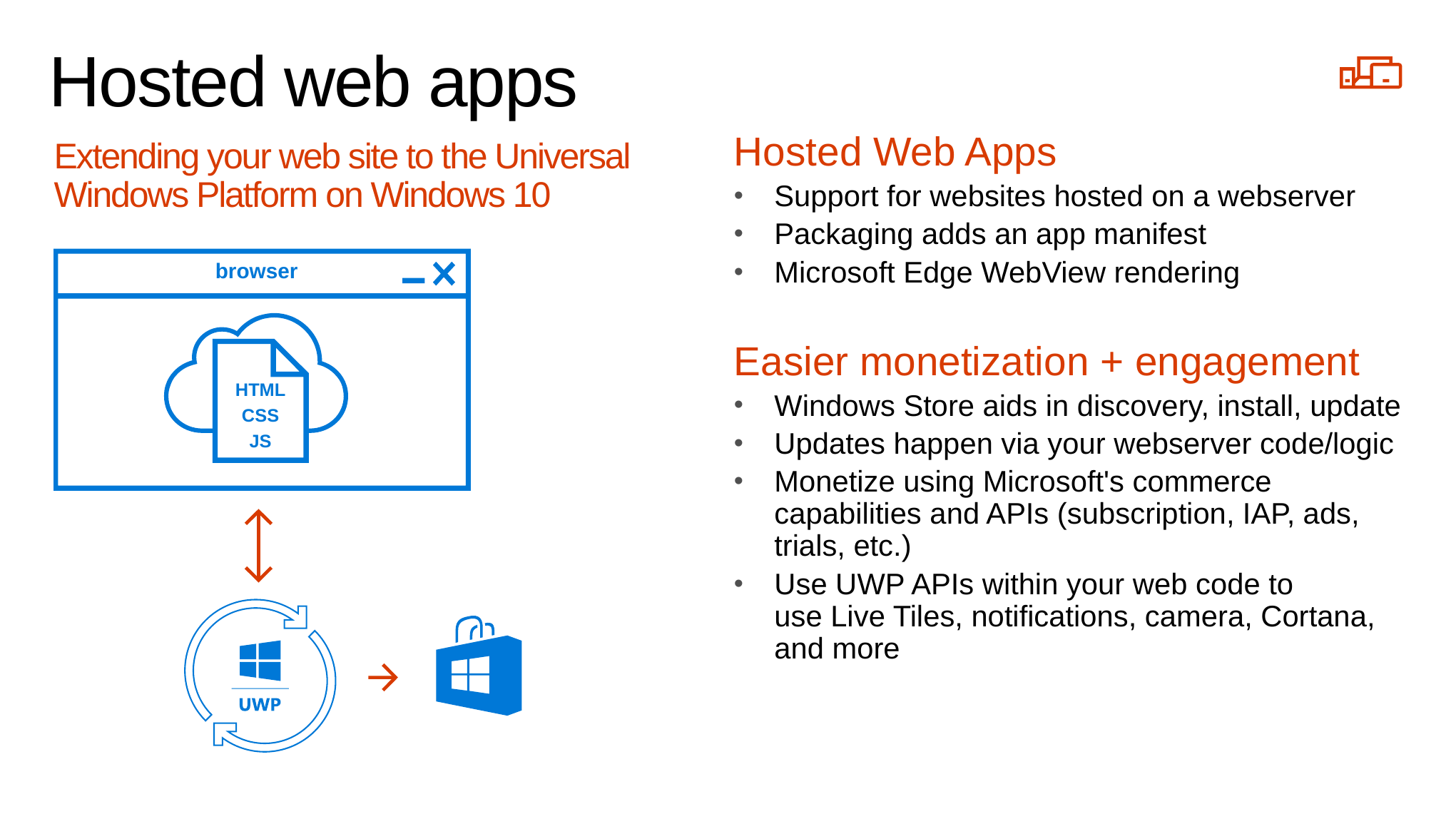

# Hosted web apps

Extending your web site to the Universal
Windows Platform on Windows 10
Hosted Web Apps
Support for websites hosted on a webserver
Packaging adds an app manifest
Microsoft Edge WebView rendering
Easier monetization + engagement
Windows Store aids in discovery, install, update
Updates happen via your webserver code/logic
Monetize using Microsoft's commerce
capabilities and APIs (subscription, IAP, ads,
trials, etc.)
Use UWP APIs within your web code to
use Live Tiles, notifications, camera, Cortana,
and more

browser

HTML
CSS
JS